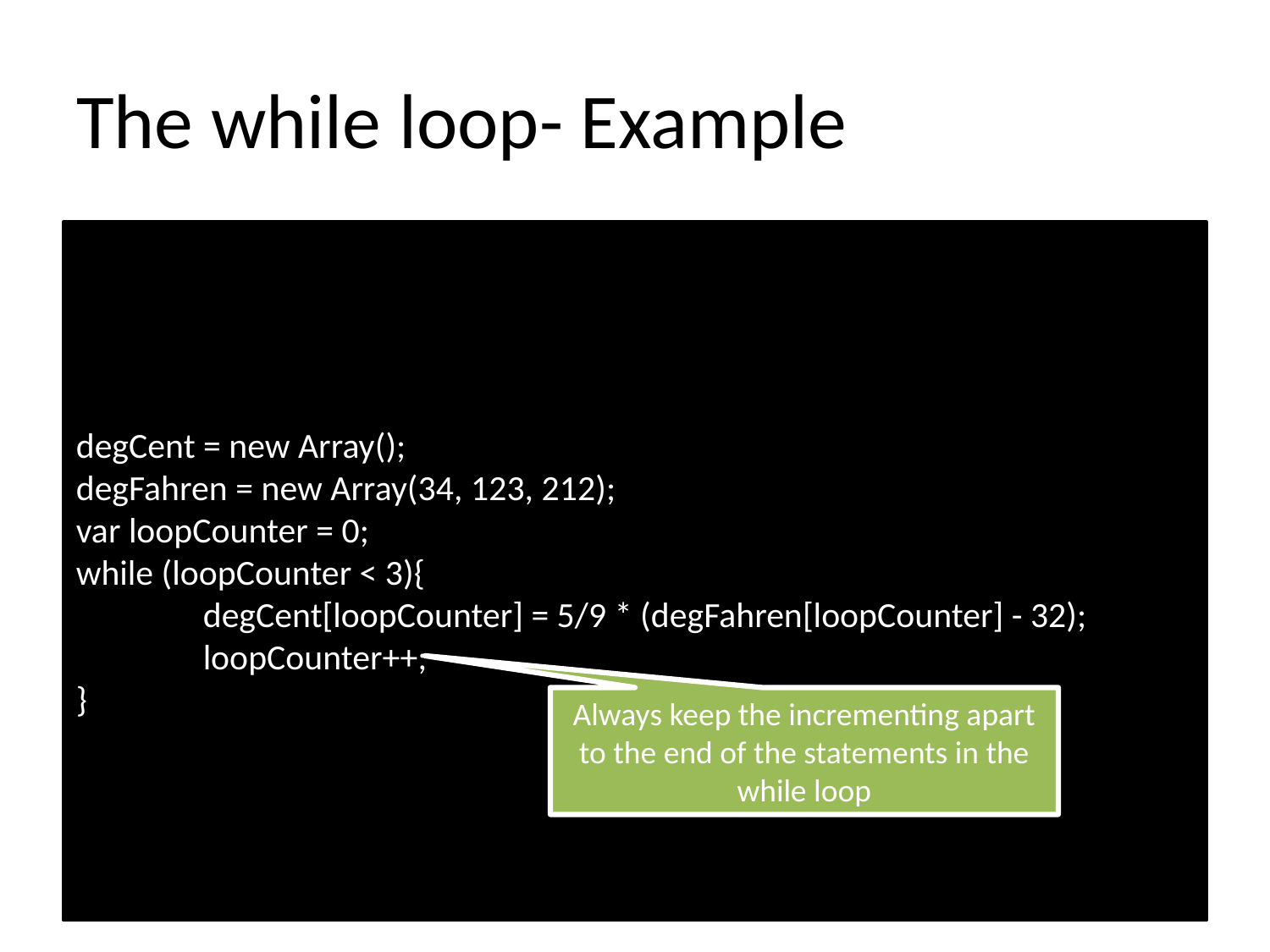

# The while loop- Example

degCent = new Array();
degFahren = new Array(34, 123, 212);
var loopCounter = 0;
while (loopCounter < 3){
	degCent[loopCounter] = 5/9 * (degFahren[loopCounter] - 32);
	loopCounter++;
}
Always keep the incrementing apart to the end of the statements in the while loop